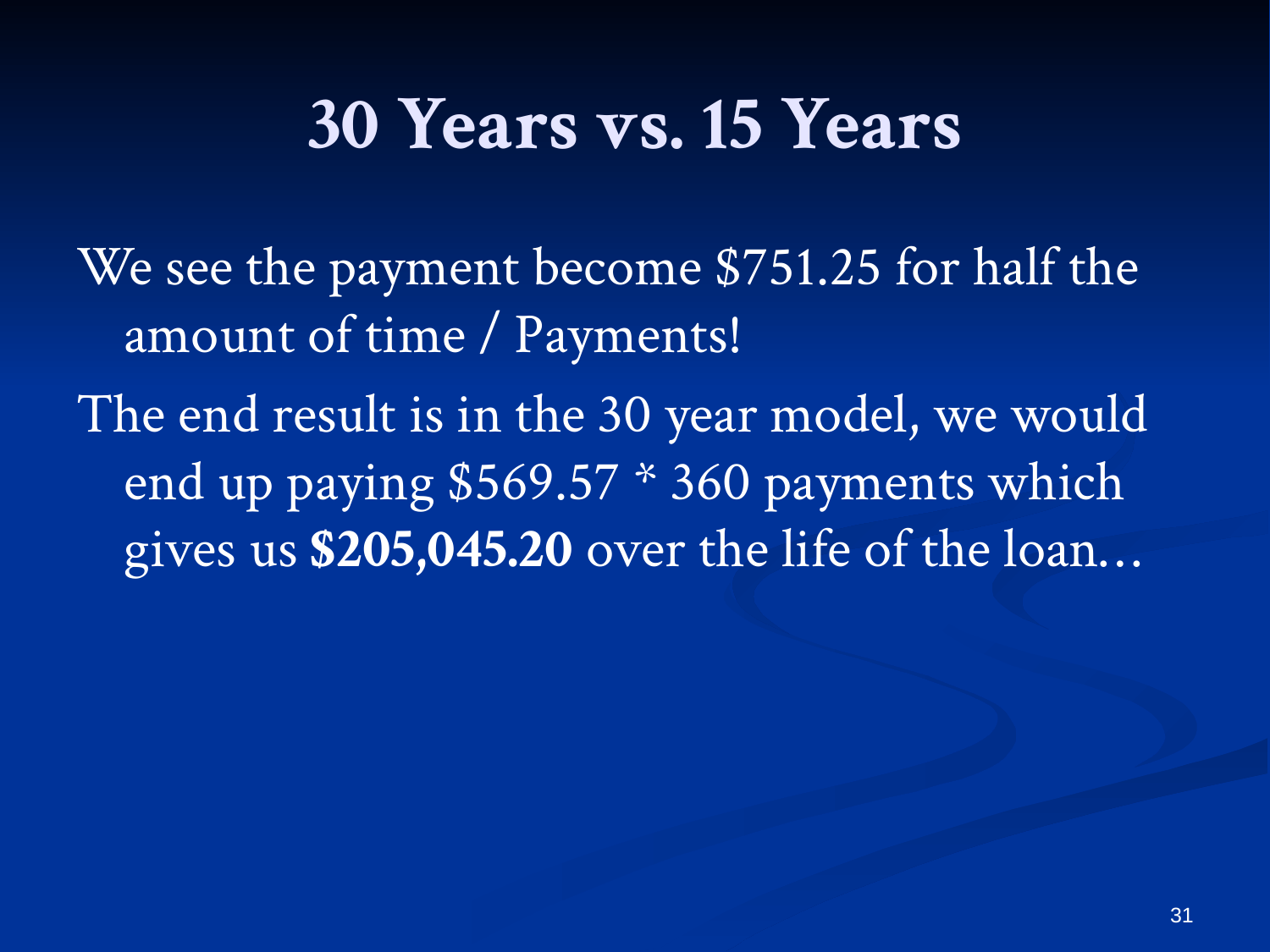

# 30 Years vs. 15 Years
We see the payment become $751.25 for half the amount of time / Payments!
The end result is in the 30 year model, we would end up paying $569.57 * 360 payments which gives us $205,045.20 over the life of the loan…

31